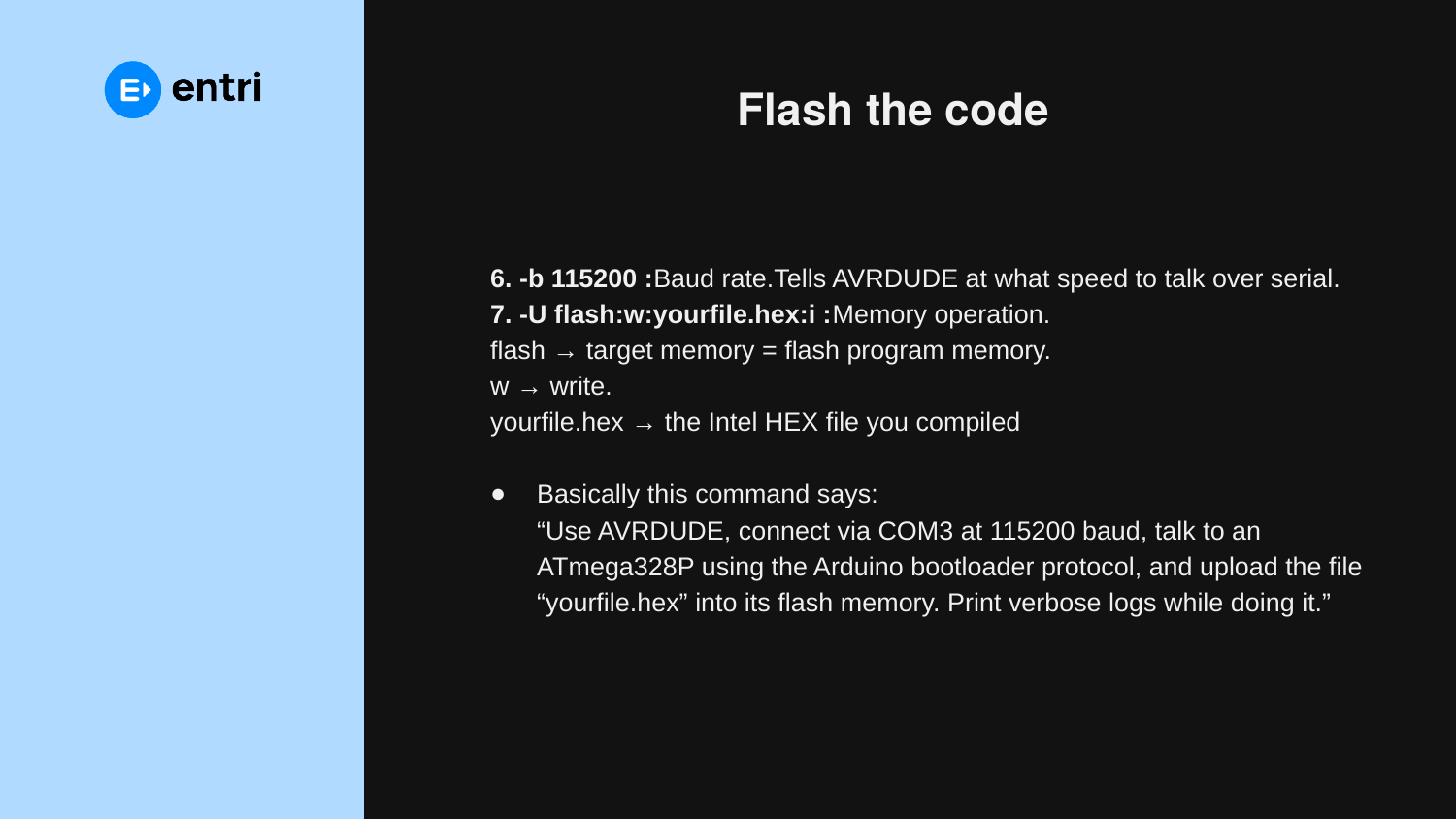

# Flash the code
6. -b 115200 :Baud rate.Tells AVRDUDE at what speed to talk over serial.
7. -U flash:w:yourfile.hex:i :Memory operation.
flash → target memory = flash program memory.
w → write.
yourfile.hex → the Intel HEX file you compiled
Basically this command says:
“Use AVRDUDE, connect via COM3 at 115200 baud, talk to an ATmega328P using the Arduino bootloader protocol, and upload the file “yourfile.hex” into its flash memory. Print verbose logs while doing it.”